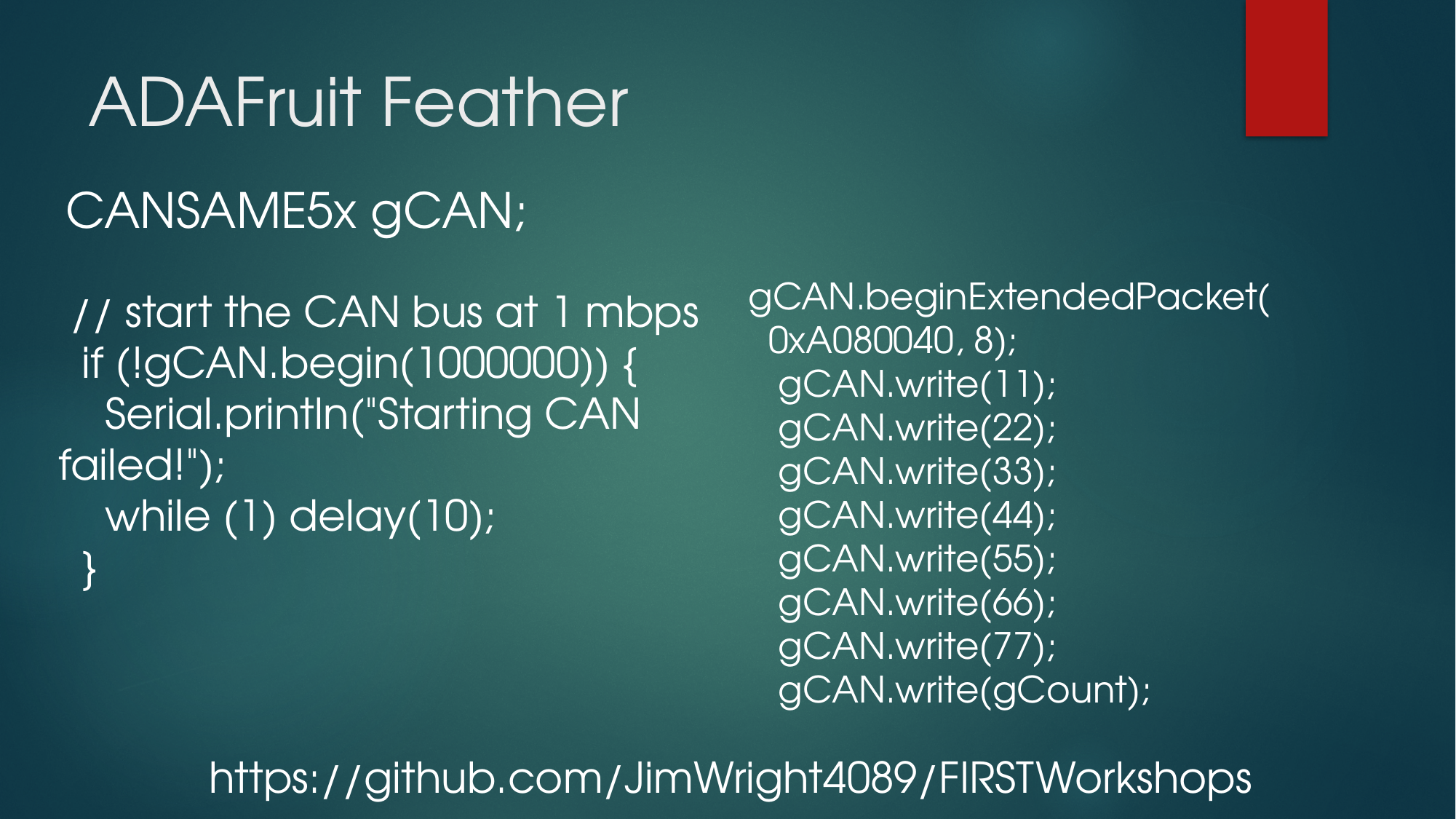

# ADAFruit Feather
CANSAME5x gCAN;
 gCAN.beginExtendedPacket(
   0xA080040, 8);
    gCAN.write(11);
    gCAN.write(22);
    gCAN.write(33);
    gCAN.write(44);
    gCAN.write(55);
    gCAN.write(66);
    gCAN.write(77);
    gCAN.write(gCount);
 // start the CAN bus at 1 mbps
  if (!gCAN.begin(1000000)) {
    Serial.println("Starting CAN failed!");
    while (1) delay(10);
  }
https://github.com/JimWright4089/FIRSTWorkshops